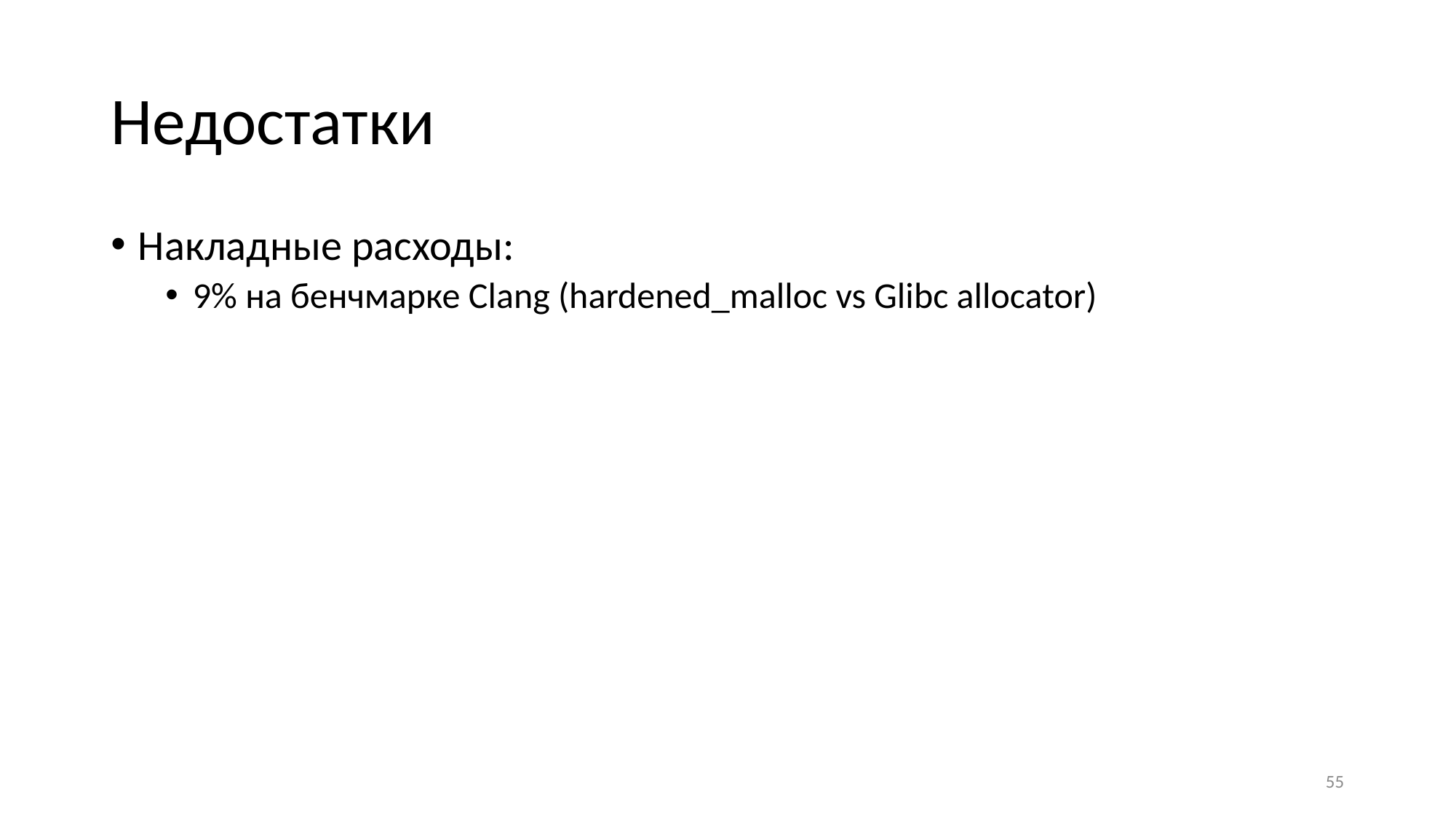

# Недостатки
Накладные расходы:
9% на бенчмарке Clang (hardened_malloc vs Glibc allocator)

55